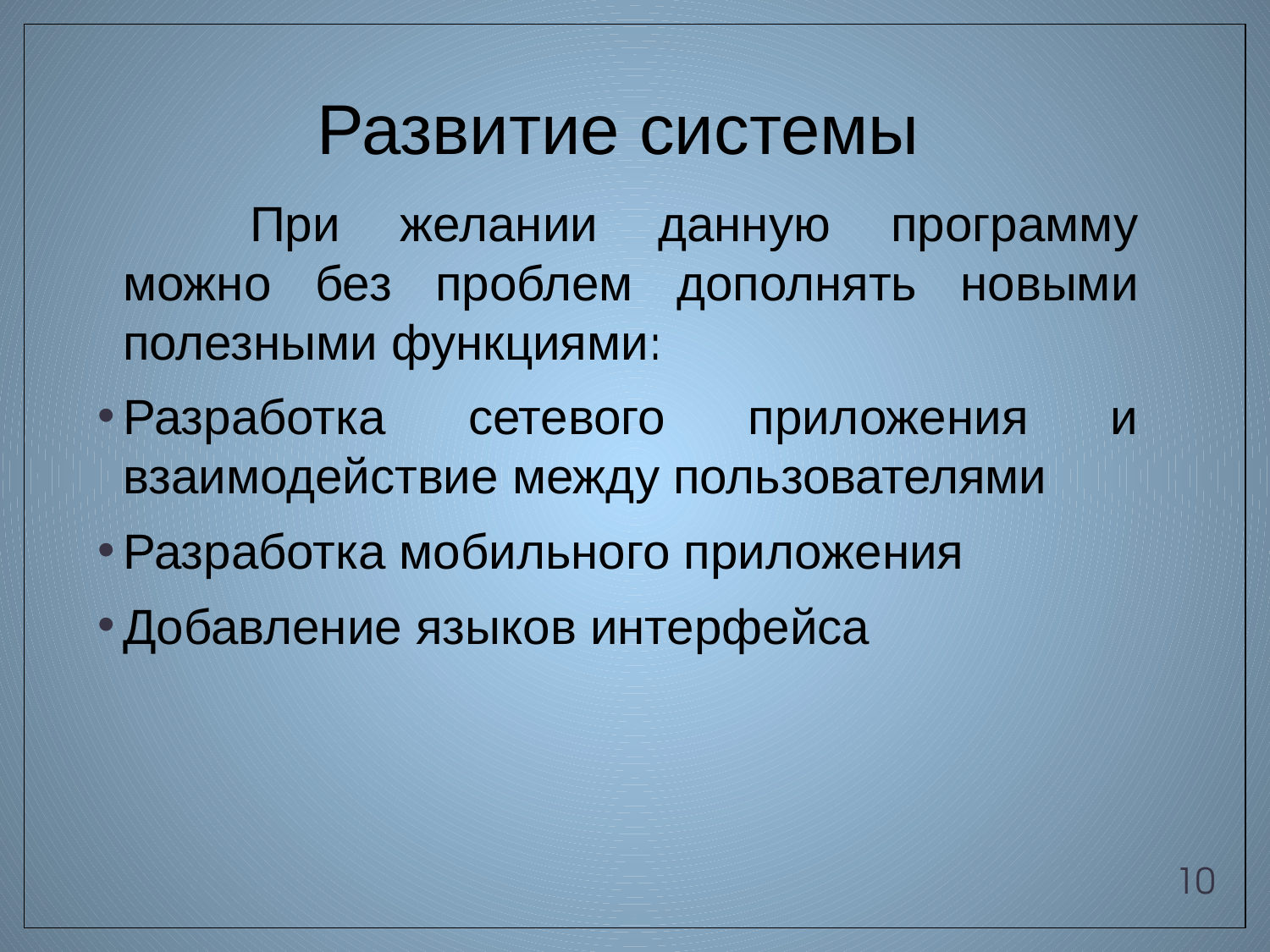

# Развитие системы
		При желании данную программу можно без проблем дополнять новыми полезными функциями:
Разработка сетевого приложения и взаимодействие между пользователями
Разработка мобильного приложения
Добавление языков интерфейса

10